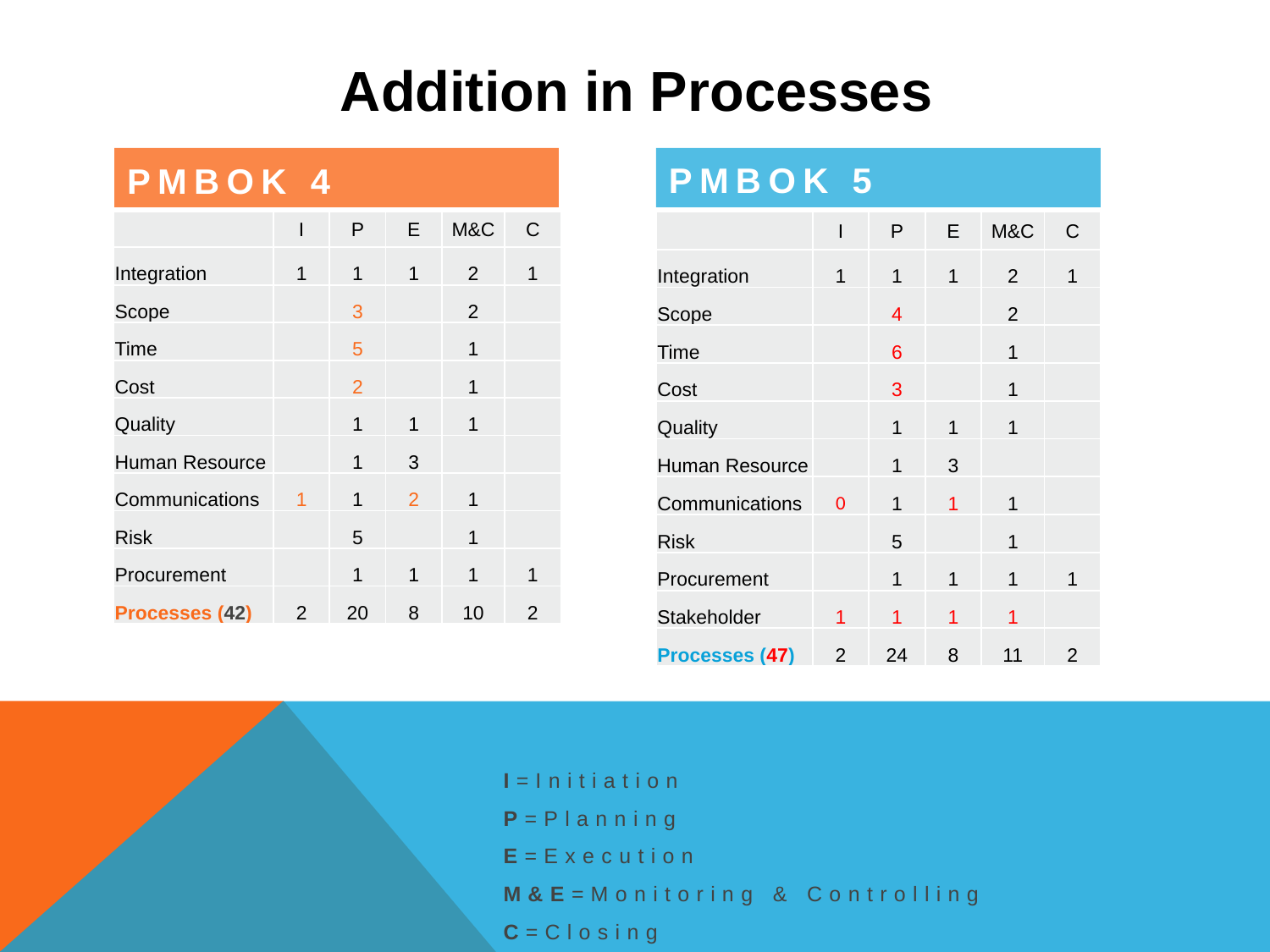

# Addition in Processes
PMBOK 4
PMBOK 5
|  | I | P | E | M&C | C |
| --- | --- | --- | --- | --- | --- |
| Integration | 1 | 1 | 1 | 2 | 1 |
| Scope |  | 4 |  | 2 |  |
| Time |  | 6 |  | 1 |  |
| Cost |  | 3 |  | 1 |  |
| Quality |  | 1 | 1 | 1 |  |
| Human Resource |  | 1 | 3 |  |  |
| Communications | 0 | 1 | 1 | 1 |  |
| Risk |  | 5 |  | 1 |  |
| Procurement |  | 1 | 1 | 1 | 1 |
| Stakeholder | 1 | 1 | 1 | 1 |  |
| Processes (47) | 2 | 24 | 8 | 11 | 2 |
|  | I | P | E | M&C | C |
| --- | --- | --- | --- | --- | --- |
| Integration | 1 | 1 | 1 | 2 | 1 |
| Scope |  | 3 |  | 2 |  |
| Time |  | 5 |  | 1 |  |
| Cost |  | 2 |  | 1 |  |
| Quality |  | 1 | 1 | 1 |  |
| Human Resource |  | 1 | 3 |  |  |
| Communications | 1 | 1 | 2 | 1 |  |
| Risk |  | 5 |  | 1 |  |
| Procurement |  | 1 | 1 | 1 | 1 |
| Processes (42) | 2 | 20 | 8 | 10 | 2 |
I=Initiation
P=Planning
E=Execution
M&E=Monitoring & Controlling
C=Closing